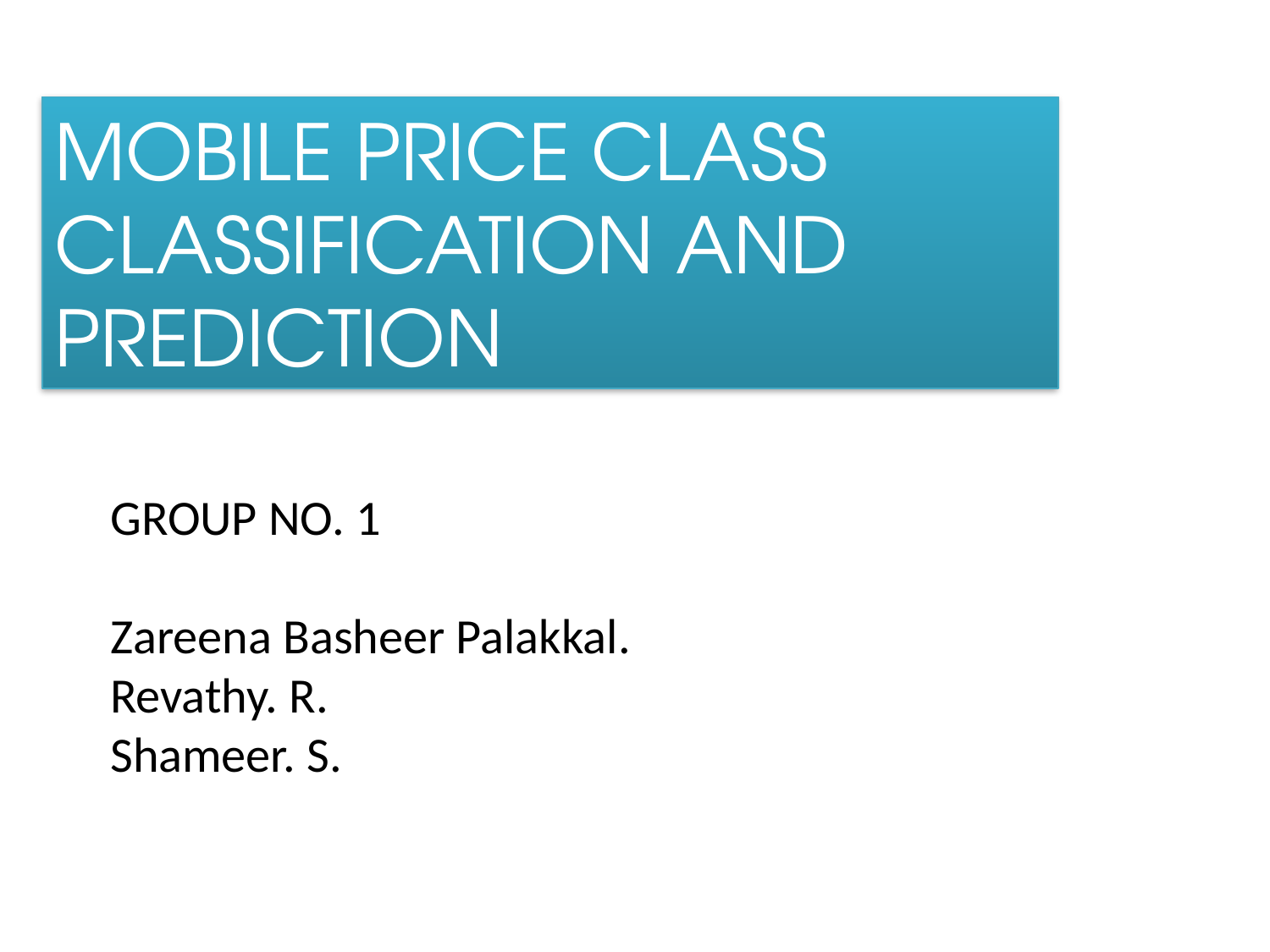

MOBILE PRICE CLASS
CLASSIFICATION AND
PREDICTION
GROUP NO. 1

Zareena Basheer Palakkal.
Revathy. R.
Shameer. S.